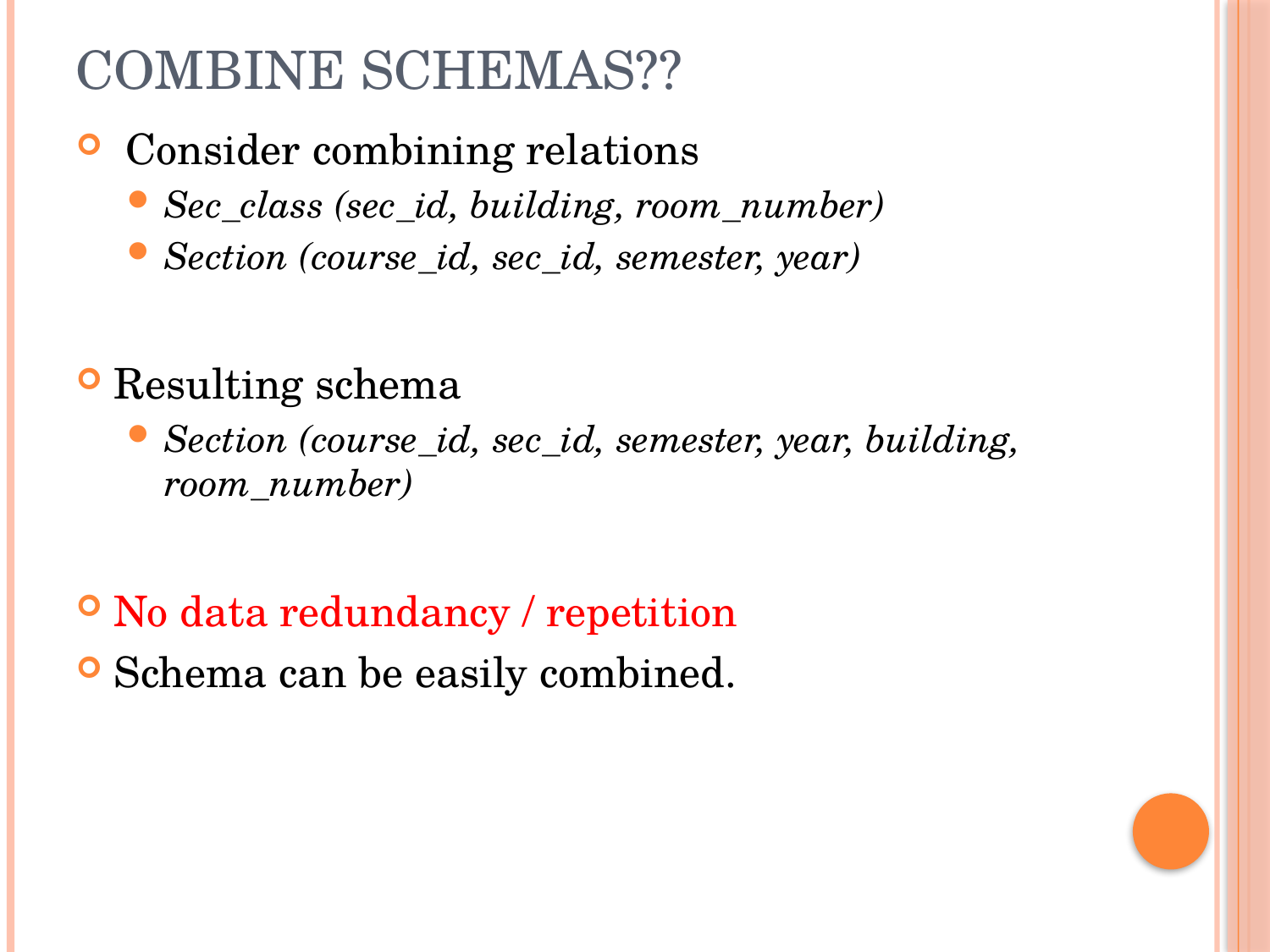

# Combine Schemas??
 Consider combining relations
Sec_class (sec_id, building, room_number)
Section (course_id, sec_id, semester, year)

Resulting schema
Section (course_id, sec_id, semester, year, building, room_number)

No data redundancy / repetition
Schema can be easily combined.